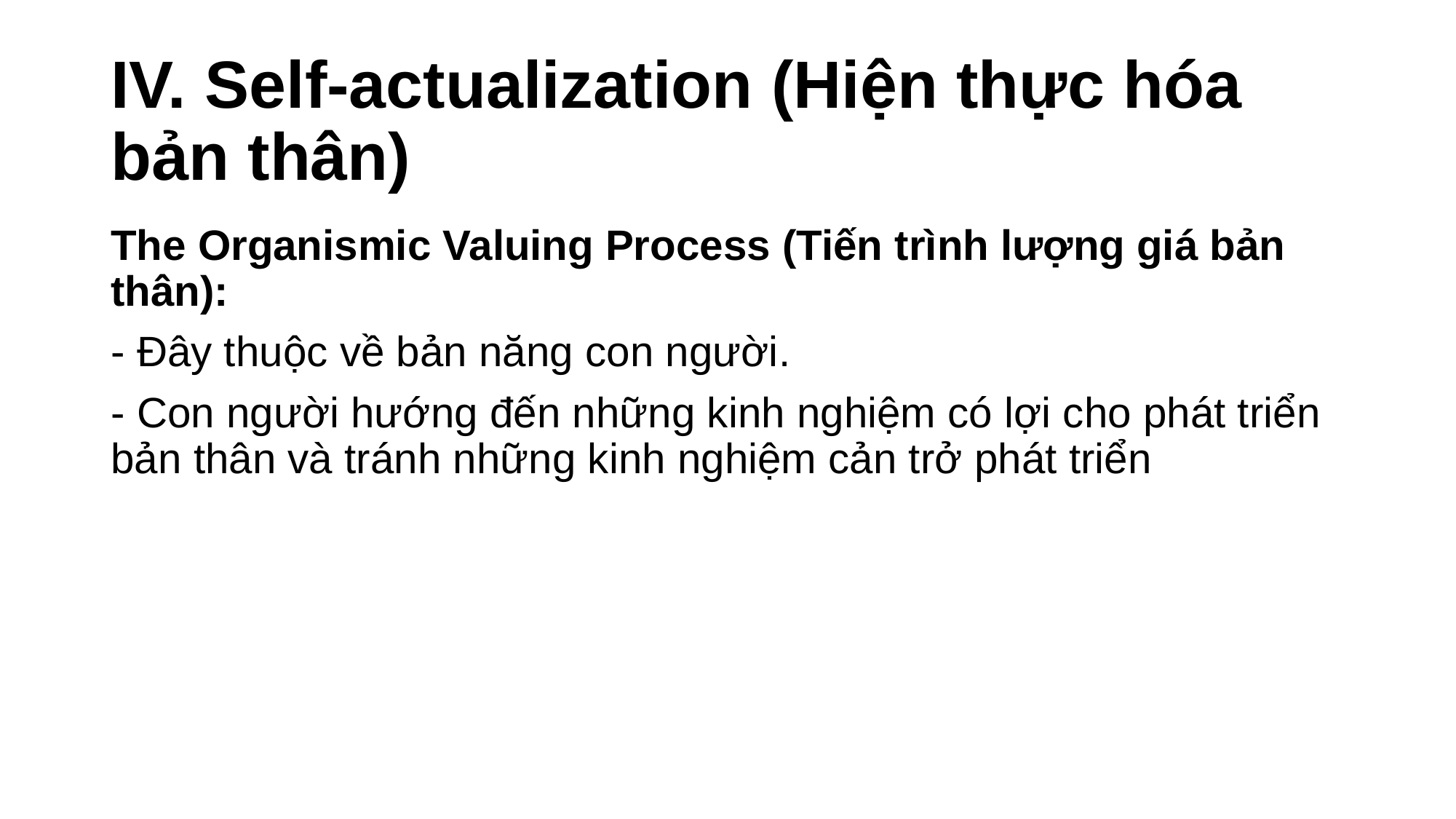

# IV. Self-actualization (Hiện thực hóa bản thân)
The Organismic Valuing Process (Tiến trình lượng giá bản thân):
- Đây thuộc về bản năng con người.
- Con người hướng đến những kinh nghiệm có lợi cho phát triển bản thân và tránh những kinh nghiệm cản trở phát triển